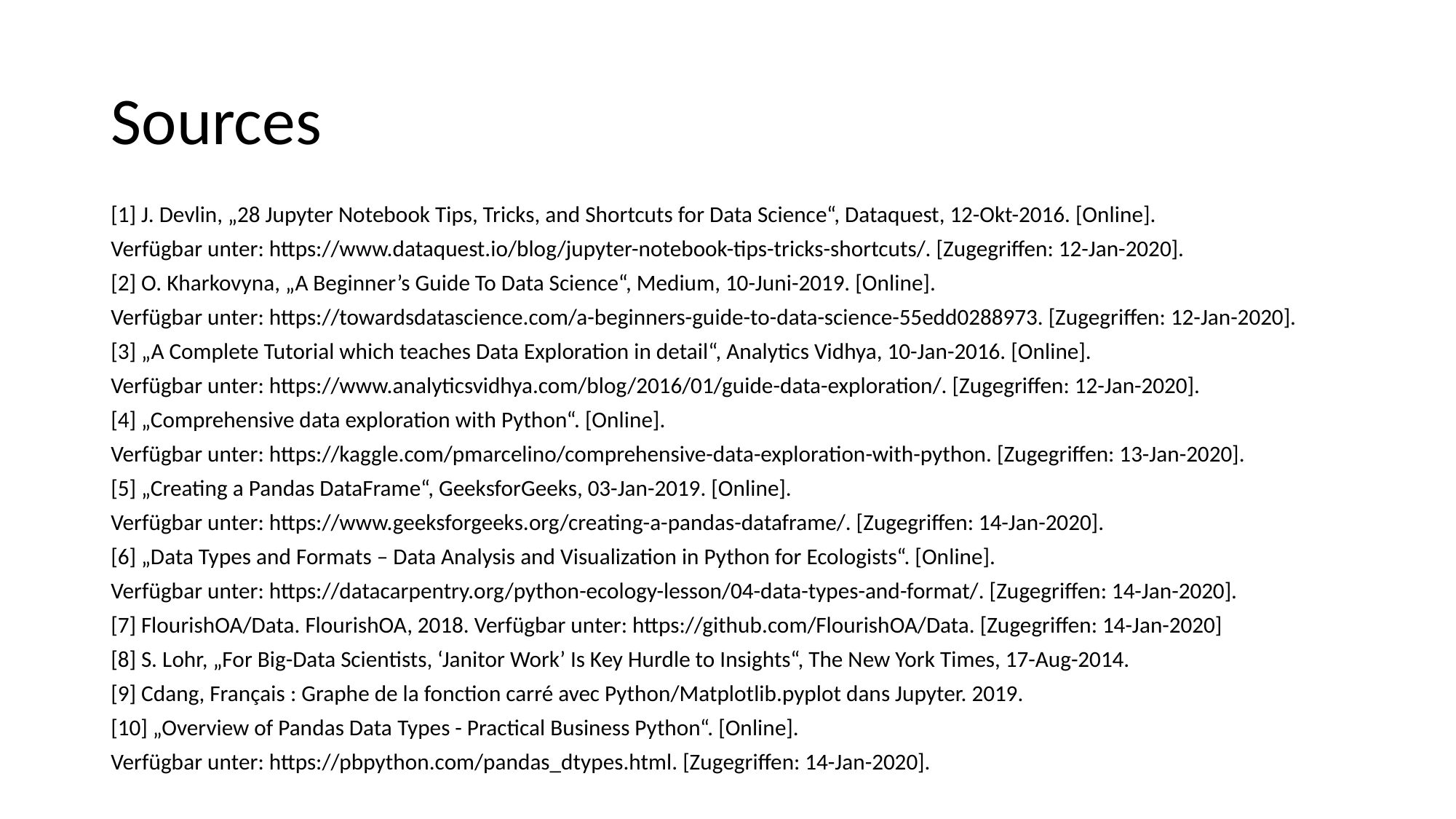

# Sources
[1] J. Devlin, „28 Jupyter Notebook Tips, Tricks, and Shortcuts for Data Science“, Dataquest, 12-Okt-2016. [Online].
Verfügbar unter: https://www.dataquest.io/blog/jupyter-notebook-tips-tricks-shortcuts/. [Zugegriffen: 12-Jan-2020].
[2] O. Kharkovyna, „A Beginner’s Guide To Data Science“, Medium, 10-Juni-2019. [Online].
Verfügbar unter: https://towardsdatascience.com/a-beginners-guide-to-data-science-55edd0288973. [Zugegriffen: 12-Jan-2020].
[3] „A Complete Tutorial which teaches Data Exploration in detail“, Analytics Vidhya, 10-Jan-2016. [Online].
Verfügbar unter: https://www.analyticsvidhya.com/blog/2016/01/guide-data-exploration/. [Zugegriffen: 12-Jan-2020].
[4] „Comprehensive data exploration with Python“. [Online].
Verfügbar unter: https://kaggle.com/pmarcelino/comprehensive-data-exploration-with-python. [Zugegriffen: 13-Jan-2020].
[5] „Creating a Pandas DataFrame“, GeeksforGeeks, 03-Jan-2019. [Online].
Verfügbar unter: https://www.geeksforgeeks.org/creating-a-pandas-dataframe/. [Zugegriffen: 14-Jan-2020].
[6] „Data Types and Formats – Data Analysis and Visualization in Python for Ecologists“. [Online].
Verfügbar unter: https://datacarpentry.org/python-ecology-lesson/04-data-types-and-format/. [Zugegriffen: 14-Jan-2020].
[7] FlourishOA/Data. FlourishOA, 2018. Verfügbar unter: https://github.com/FlourishOA/Data. [Zugegriffen: 14-Jan-2020]
[8] S. Lohr, „For Big-Data Scientists, ‘Janitor Work’ Is Key Hurdle to Insights“, The New York Times, 17-Aug-2014.
[9] Cdang, Français : Graphe de la fonction carré avec Python/Matplotlib.pyplot dans Jupyter. 2019.
[10] „Overview of Pandas Data Types - Practical Business Python“. [Online].
Verfügbar unter: https://pbpython.com/pandas_dtypes.html. [Zugegriffen: 14-Jan-2020].